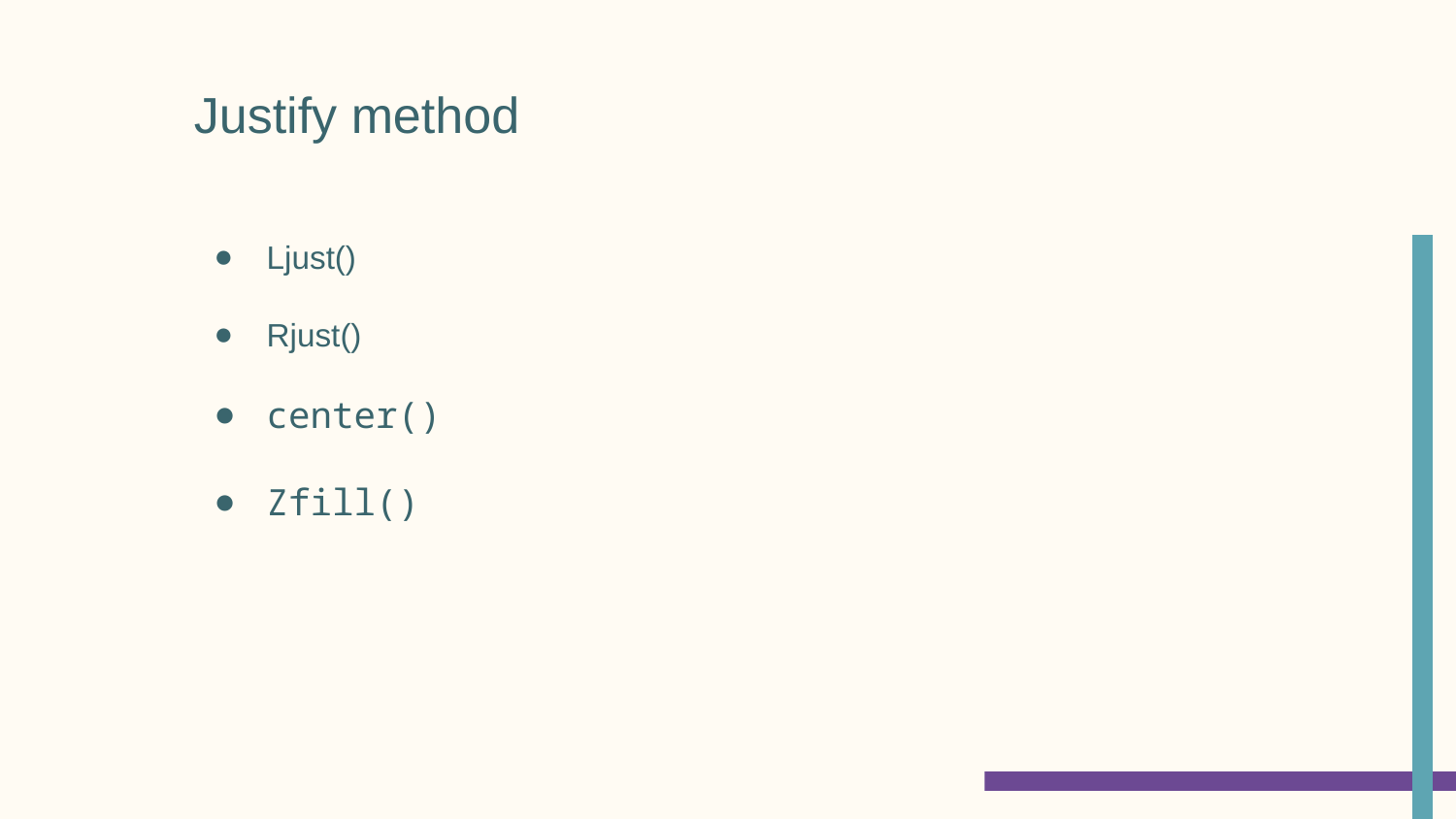

# Justify method
Ljust()

Rjust()

center()

Zfill()